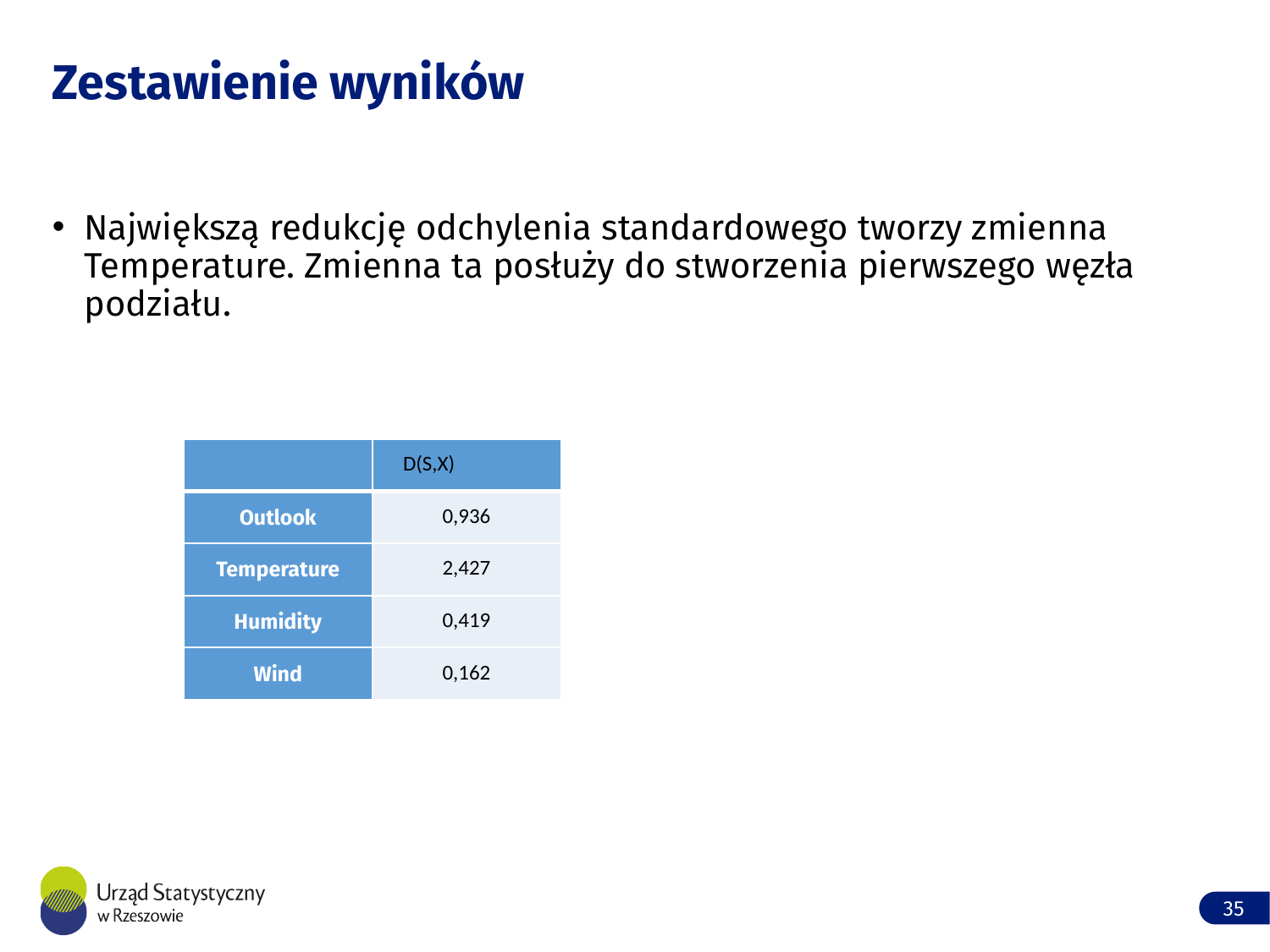

# Zestawienie wyników
Największą redukcję odchylenia standardowego tworzy zmienna Temperature. Zmienna ta posłuży do stworzenia pierwszego węzła podziału.

|  | D(S,X) |
| --- | --- |
| Outlook | 0,936 |
| Temperature | 2,427 |
| Humidity | 0,419 |
| Wind | 0,162 |
35